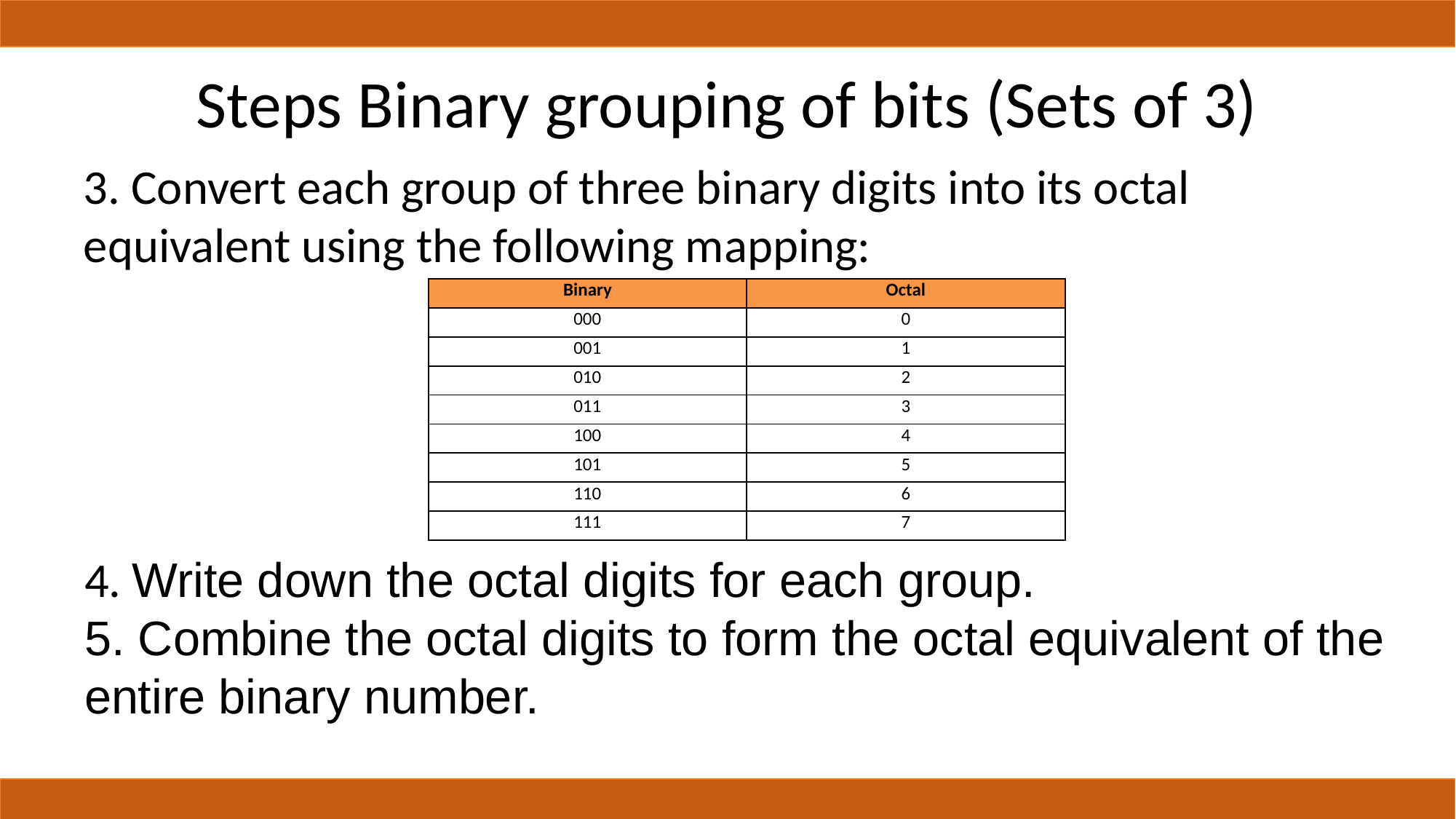

# Steps Binary grouping of bits (Sets of 3)
3. Convert each group of three binary digits into its octal equivalent using the following mapping:

| Binary | Octal |
| --- | --- |
| 000 | 0 |
| 001 | 1 |
| 010 | 2 |
| 011 | 3 |
| 100 | 4 |
| 101 | 5 |
| 110 | 6 |
| 111 | 7 |
4. Write down the octal digits for each group.
5. Combine the octal digits to form the octal equivalent of the entire binary number.